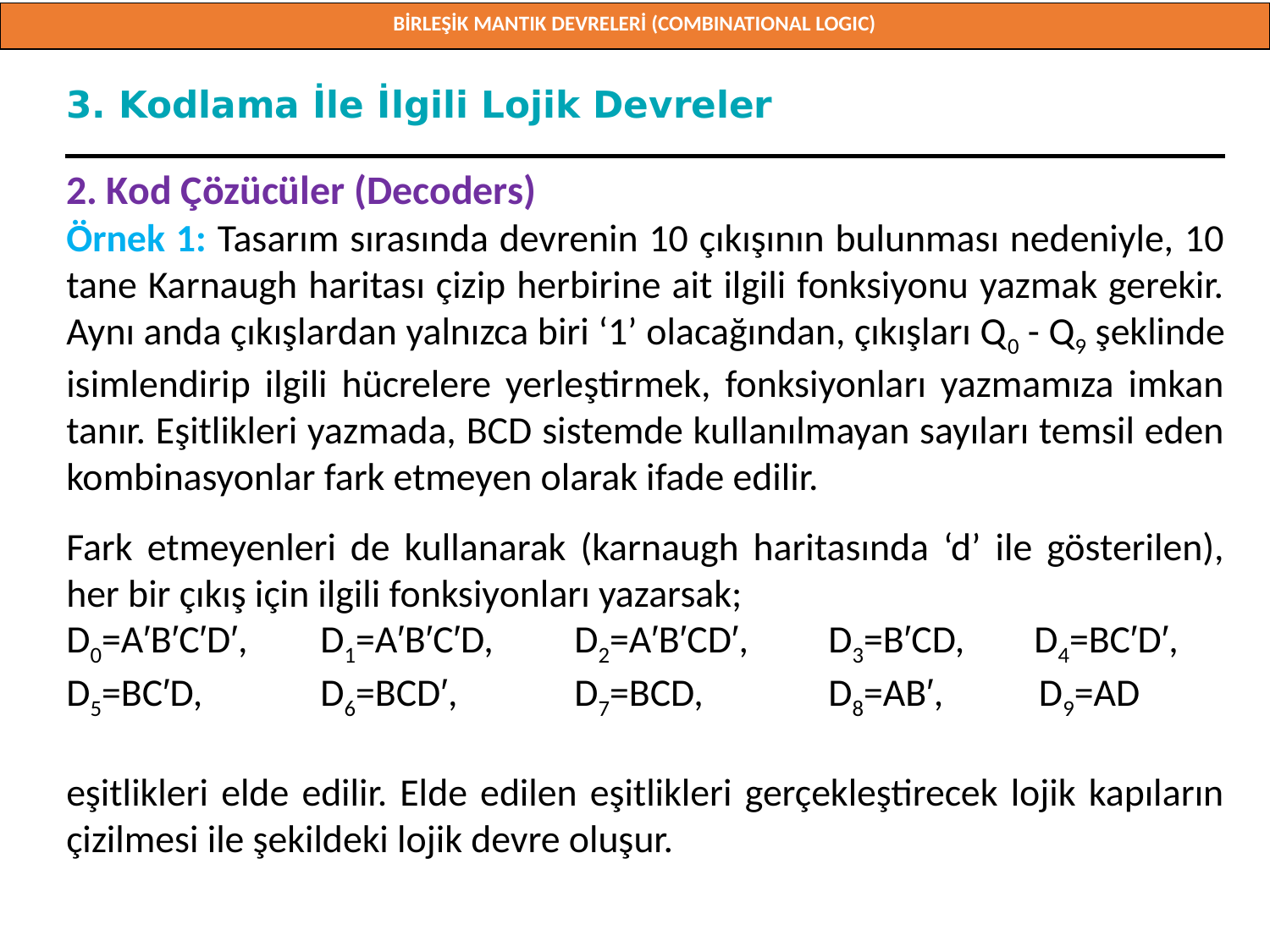

BİRLEŞİK MANTIK DEVRELERİ (COMBINATIONAL LOGIC)

Doç. Dr. Orhan ER
3. Kodlama İle İlgili Lojik Devreler
2. Kod Çözücüler (Decoders)
Örnek 1: Tasarım sırasında devrenin 10 çıkışının bulunması nedeniyle, 10 tane Karnaugh haritası çizip herbirine ait ilgili fonksiyonu yazmak gerekir. Aynı anda çıkışlardan yalnızca biri ‘1’ olacağından, çıkışları Q0 - Q9 şeklinde isimlendirip ilgili hücrelere yerleştirmek, fonksiyonları yazmamıza imkan tanır. Eşitlikleri yazmada, BCD sistemde kullanılmayan sayıları temsil eden kombinasyonlar fark etmeyen olarak ifade edilir.

Fark etmeyenleri de kullanarak (karnaugh haritasında ‘d’ ile gösterilen), her bir çıkış için ilgili fonksiyonları yazarsak;
D0=A′B′C′D′, 	D1=A′B′C′D, 	D2=A′B′CD′, 	D3=B′CD,        D4=BC′D′,
D5=BC′D, 	D6=BCD′, 	D7=BCD, 	D8=AB′,           D9=AD

eşitlikleri elde edilir. Elde edilen eşitlikleri gerçekleştirecek lojik kapıların çizilmesi ile şekildeki lojik devre oluşur.

Doç. Dr. Orhan ER